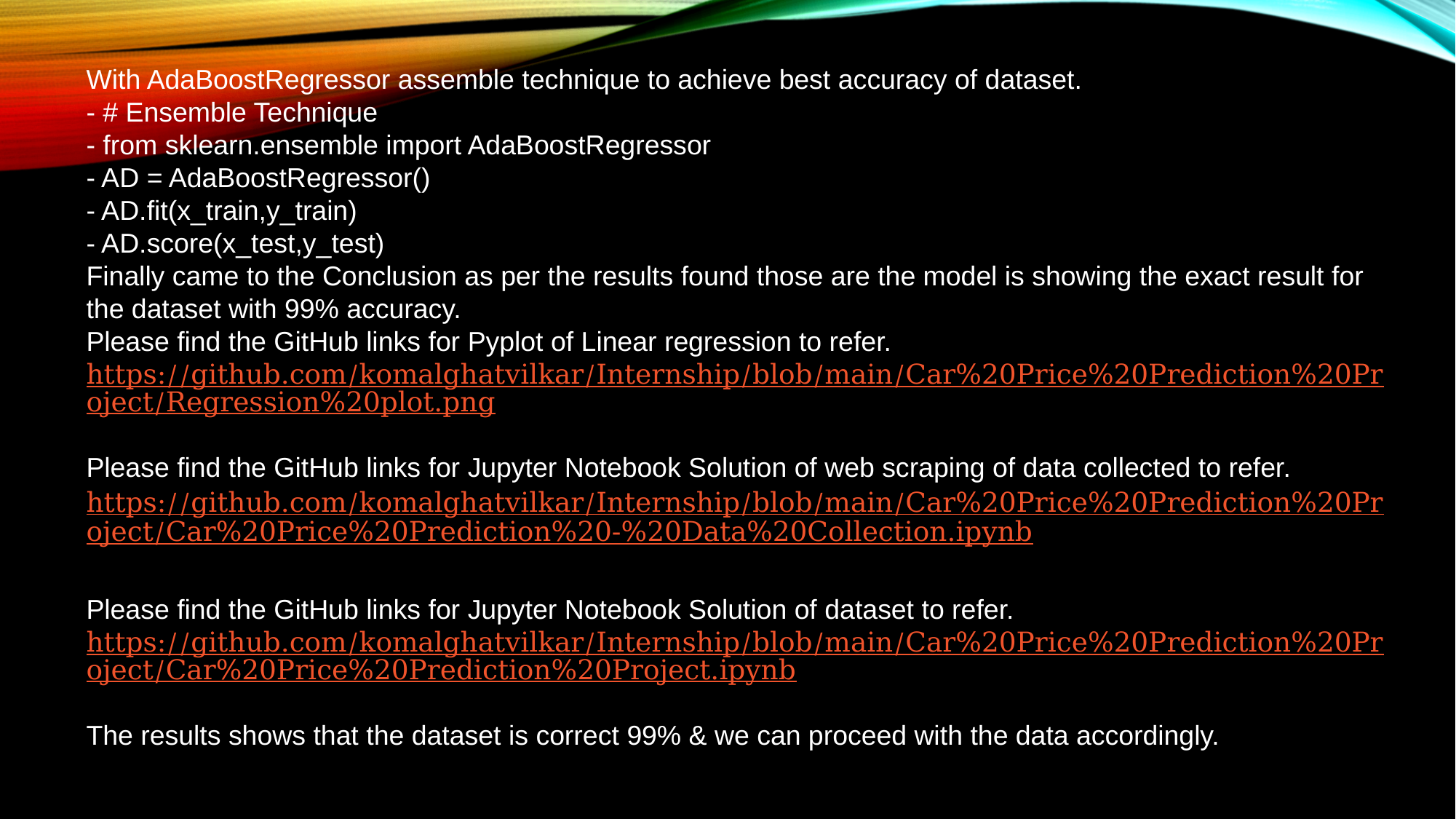

With AdaBoostRegressor assemble technique to achieve best accuracy of dataset.
- # Ensemble Technique
- from sklearn.ensemble import AdaBoostRegressor
- AD = AdaBoostRegressor()
- AD.fit(x_train,y_train)
- AD.score(x_test,y_test)
Finally came to the Conclusion as per the results found those are the model is showing the exact result for the dataset with 99% accuracy.
Please find the GitHub links for Pyplot of Linear regression to refer.
https://github.com/komalghatvilkar/Internship/blob/main/Car%20Price%20Prediction%20Project/Regression%20plot.png

Please find the GitHub links for Jupyter Notebook Solution of web scraping of data collected to refer.​
https://github.com/komalghatvilkar/Internship/blob/main/Car%20Price%20Prediction%20Project/Car%20Price%20Prediction%20-%20Data%20Collection.ipynb

Please find the GitHub links for Jupyter Notebook Solution of dataset to refer.​
https://github.com/komalghatvilkar/Internship/blob/main/Car%20Price%20Prediction%20Project/Car%20Price%20Prediction%20Project.ipynb

The results shows that the dataset is correct 99% & we can proceed with the data accordingly.